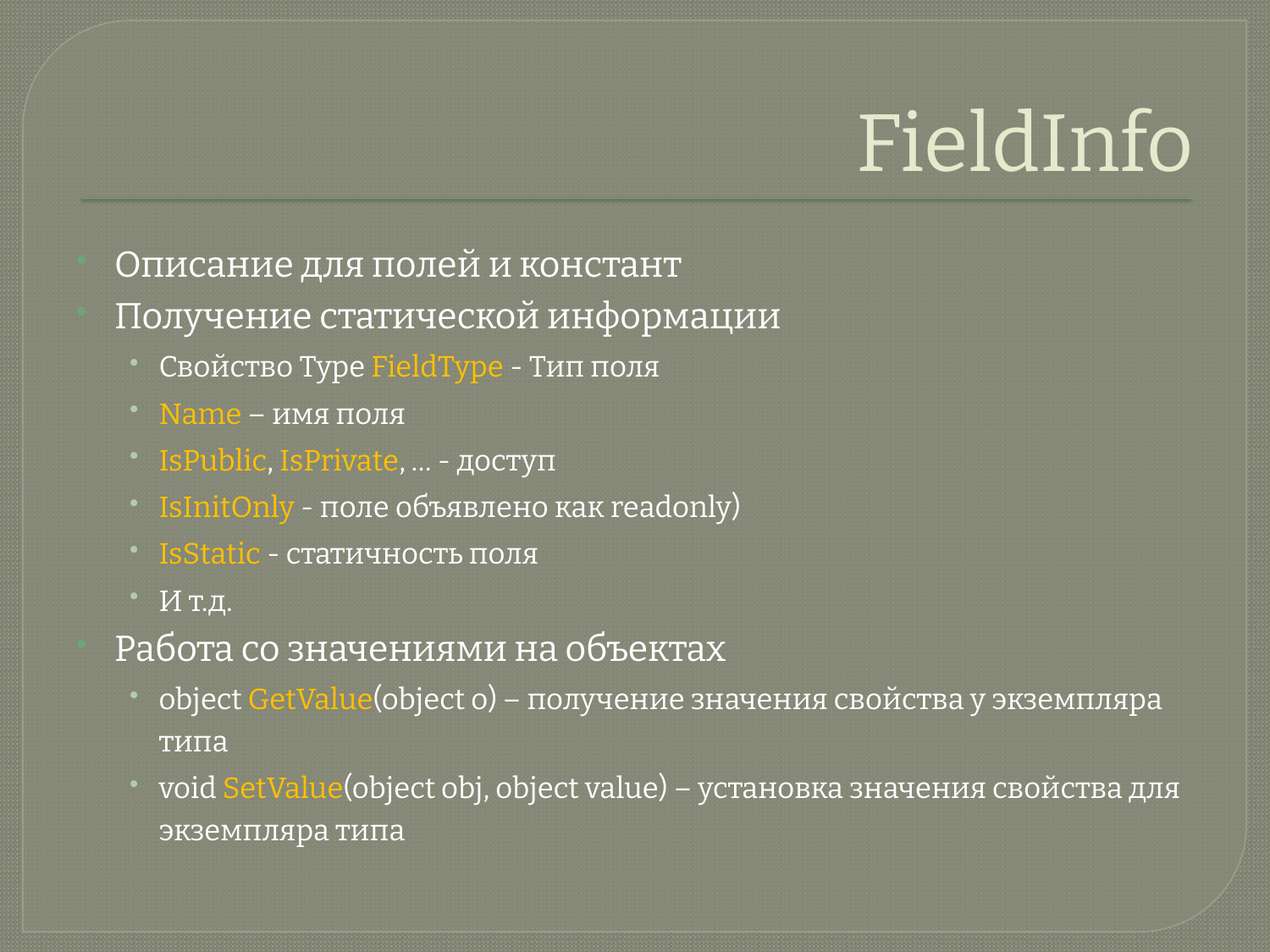

# FieldInfo
Описание для полей и констант
Получение статической информации
Свойство Type FieldType - Тип поля
Name – имя поля
IsPublic, IsPrivate, … - доступ
IsInitOnly - поле объявлено как readonly)
IsStatic - статичность поля
И т.д.
Работа со значениями на объектах
object GetValue(object o) – получение значения свойства у экземпляра типа
void SetValue(object obj, object value) – установка значения свойства для экземпляра типа